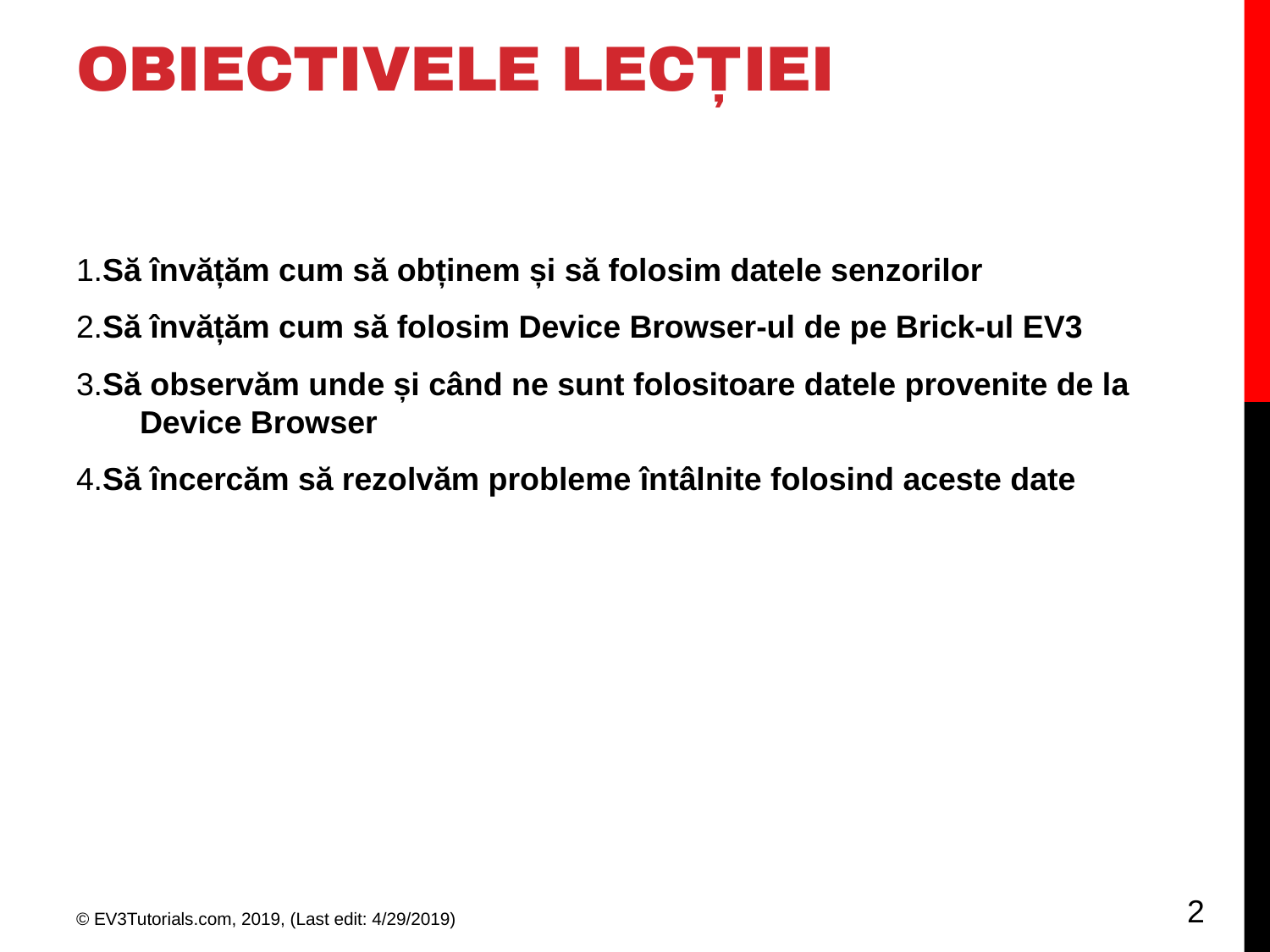

# Obiectivele lecției
1.Să învățăm cum să obținem și să folosim datele senzorilor
2.Să învățăm cum să folosim Device Browser-ul de pe Brick-ul EV3
3.Să observăm unde și când ne sunt folositoare datele provenite de la Device Browser
4.Să încercăm să rezolvăm probleme întâlnite folosind aceste date
2
© EV3Tutorials.com, 2019, (Last edit: 4/29/2019)